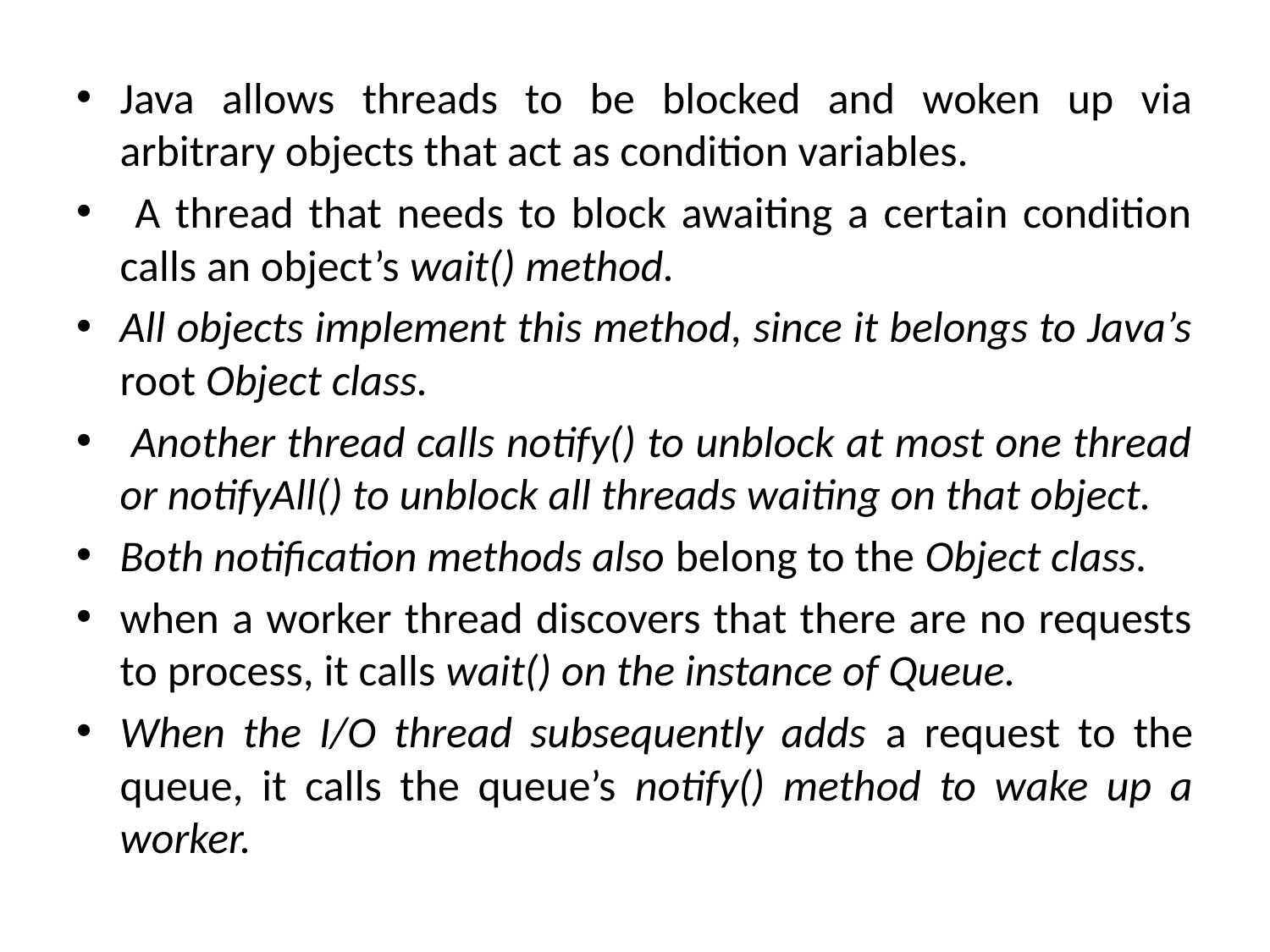

Java allows threads to be blocked and woken up via arbitrary objects that act as condition variables.
 A thread that needs to block awaiting a certain condition calls an object’s wait() method.
All objects implement this method, since it belongs to Java’s root Object class.
 Another thread calls notify() to unblock at most one thread or notifyAll() to unblock all threads waiting on that object.
Both notification methods also belong to the Object class.
when a worker thread discovers that there are no requests to process, it calls wait() on the instance of Queue.
When the I/O thread subsequently adds a request to the queue, it calls the queue’s notify() method to wake up a worker.